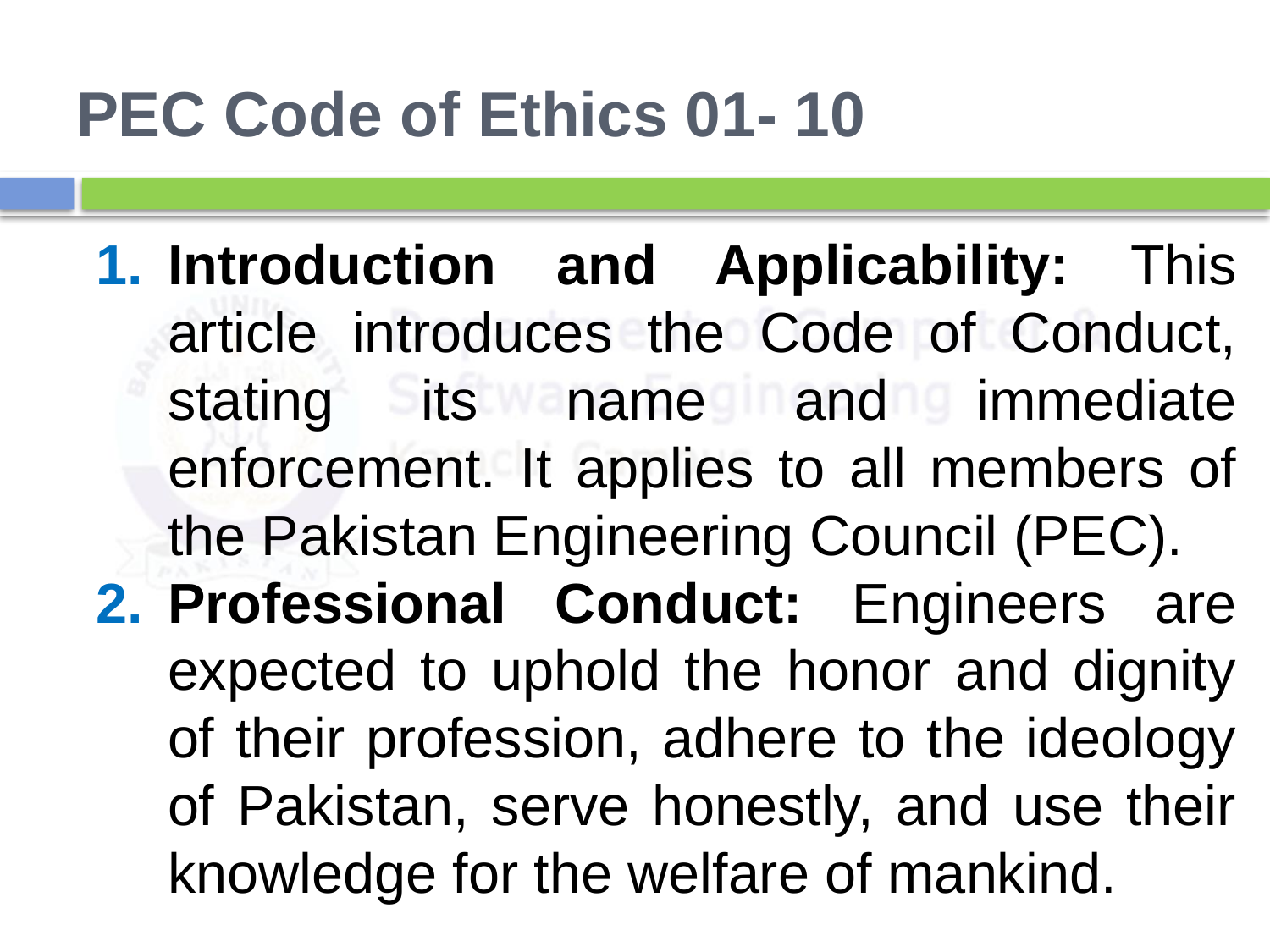

# PEC Code of Ethics 01- 10
Introduction and Applicability: This article introduces the Code of Conduct, stating its name and immediate enforcement. It applies to all members of the Pakistan Engineering Council (PEC).
Professional Conduct: Engineers are expected to uphold the honor and dignity of their profession, adhere to the ideology of Pakistan, serve honestly, and use their knowledge for the welfare of mankind.